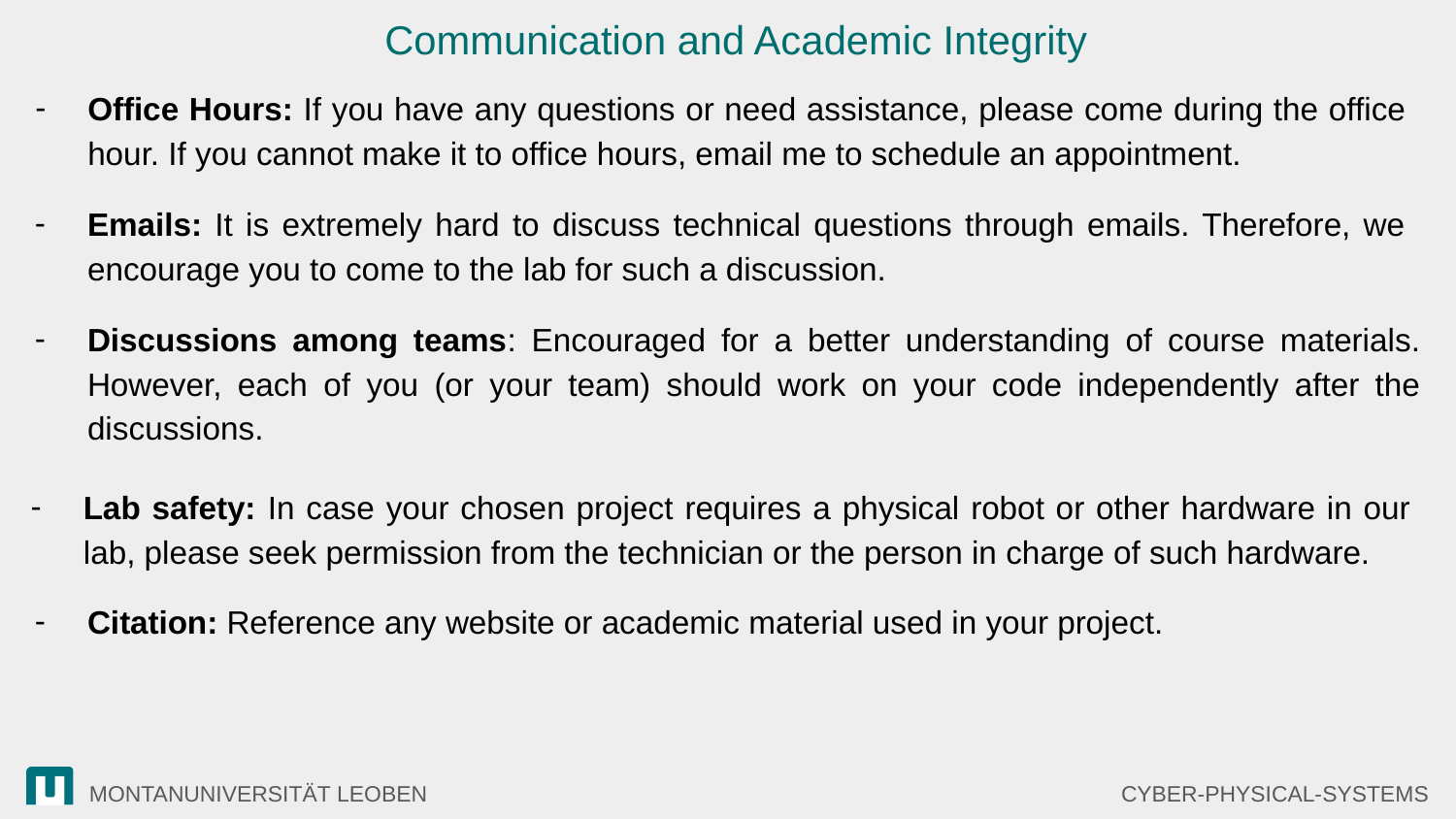

# Communication and Academic Integrity
Office Hours: If you have any questions or need assistance, please come during the office hour. If you cannot make it to office hours, email me to schedule an appointment.
Emails: It is extremely hard to discuss technical questions through emails. Therefore, we encourage you to come to the lab for such a discussion.
Discussions among teams: Encouraged for a better understanding of course materials. However, each of you (or your team) should work on your code independently after the discussions.
Lab safety: In case your chosen project requires a physical robot or other hardware in our lab, please seek permission from the technician or the person in charge of such hardware.
Citation: Reference any website or academic material used in your project.